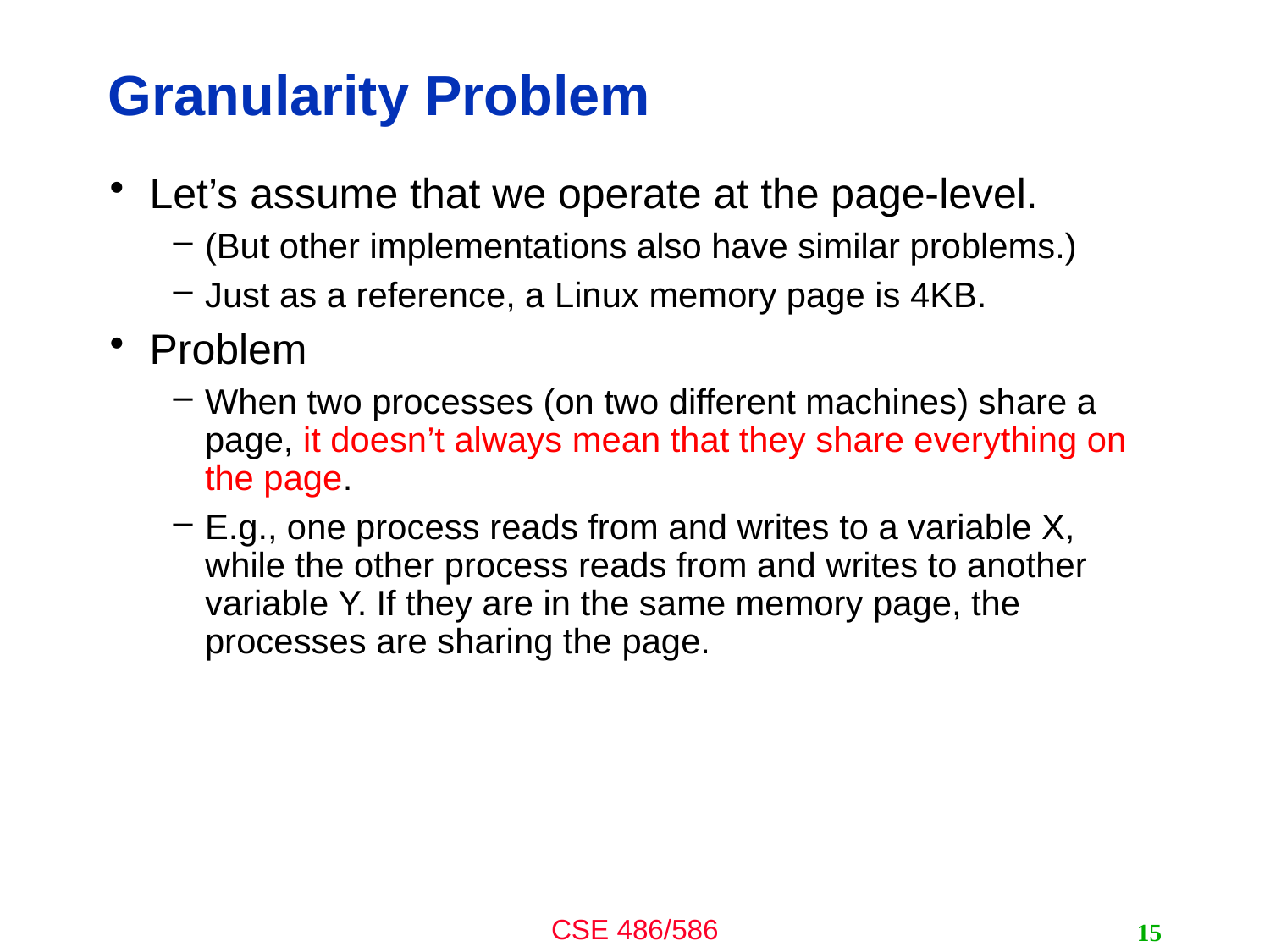

# Granularity Problem
Let’s assume that we operate at the page-level.
(But other implementations also have similar problems.)
Just as a reference, a Linux memory page is 4KB.
Problem
When two processes (on two different machines) share a page, it doesn’t always mean that they share everything on the page.
E.g., one process reads from and writes to a variable X, while the other process reads from and writes to another variable Y. If they are in the same memory page, the processes are sharing the page.
15